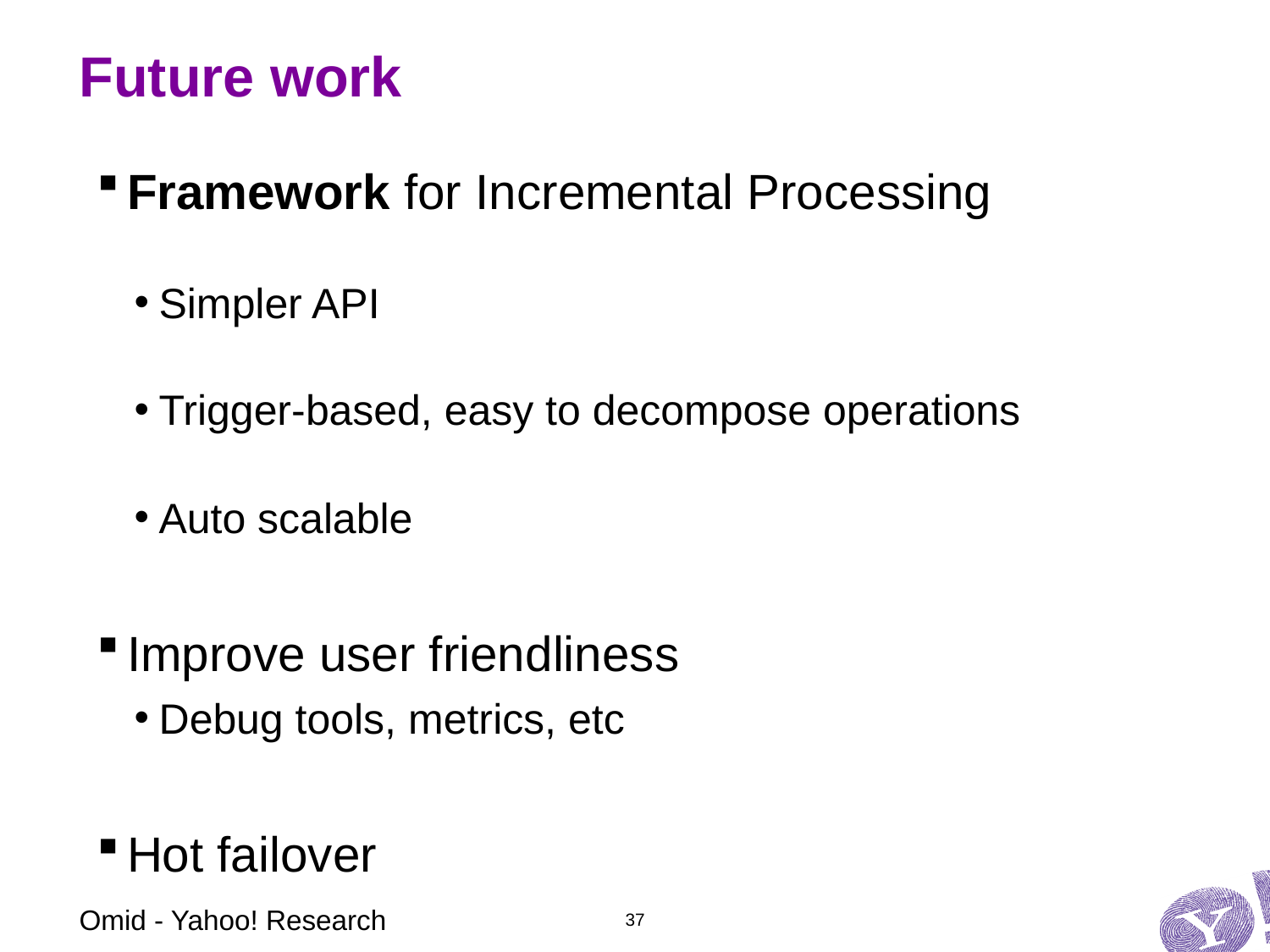

# Future work
Framework for Incremental Processing

Simpler API

Trigger-based, easy to decompose operations

Auto scalable

Improve user friendliness
Debug tools, metrics, etc

Hot failover

Omid - Yahoo! Research
37